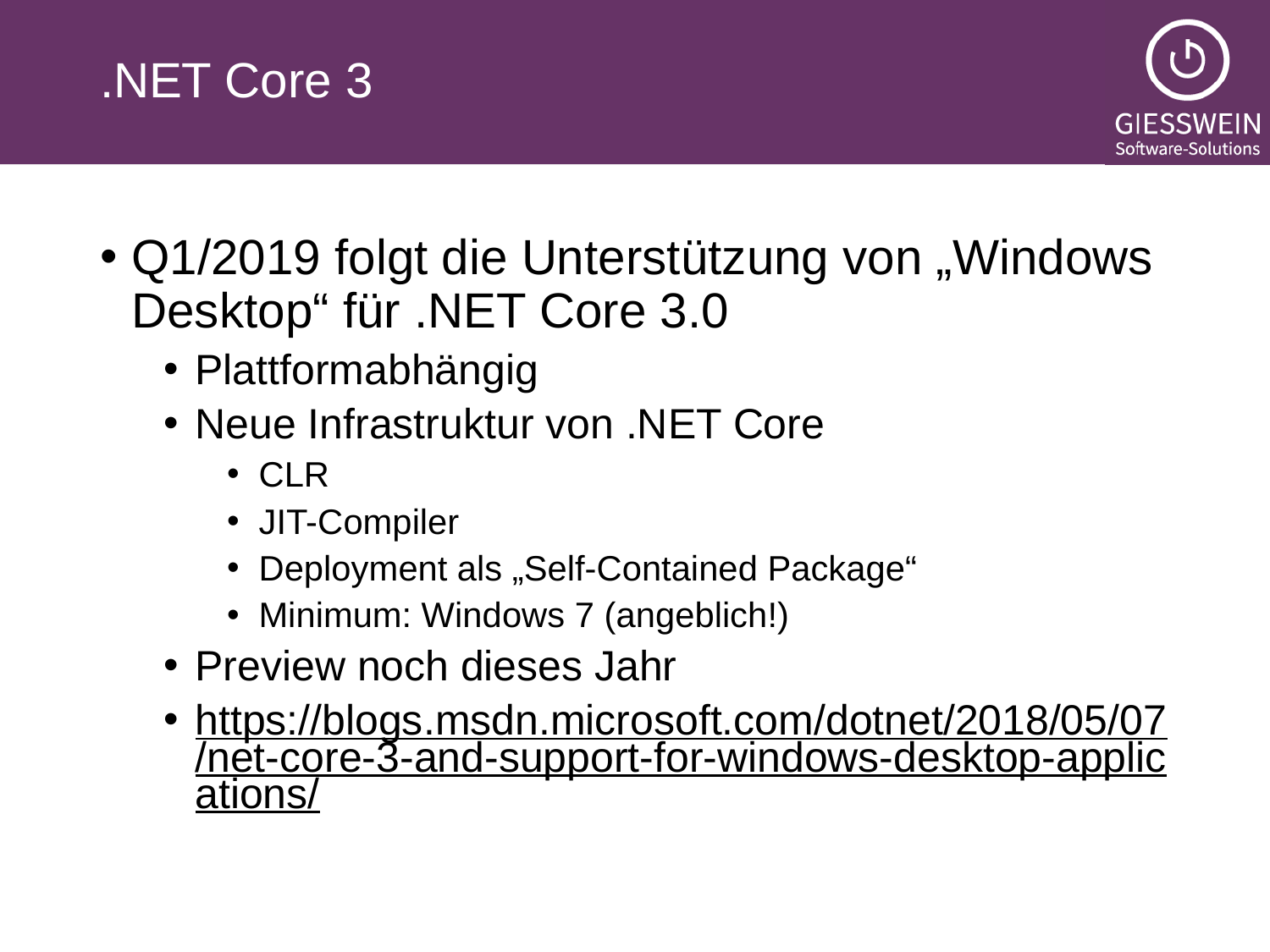

# .NET Core 3
Q1/2019 folgt die Unterstützung von „Windows Desktop“ für .NET Core 3.0
Plattformabhängig
Neue Infrastruktur von .NET Core
CLR
JIT-Compiler
Deployment als „Self-Contained Package“
Minimum: Windows 7 (angeblich!)
Preview noch dieses Jahr
https://blogs.msdn.microsoft.com/dotnet/2018/05/07/net-core-3-and-support-for-windows-desktop-applications/